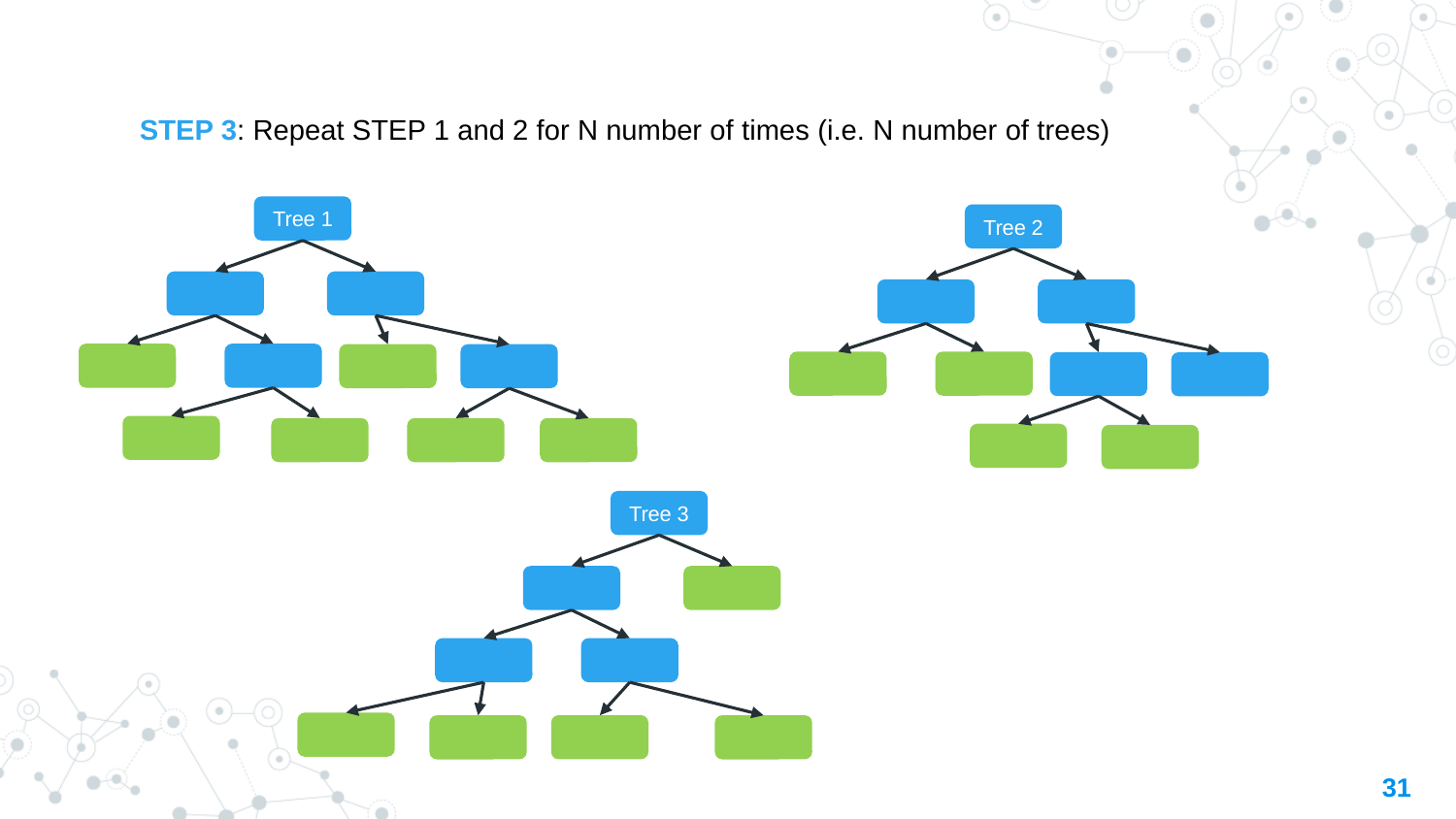

# STEP 3: Repeat STEP 1 and 2 for N number of times (i.e. N number of trees)
Tree 1
Tree 2

Tree 3

31